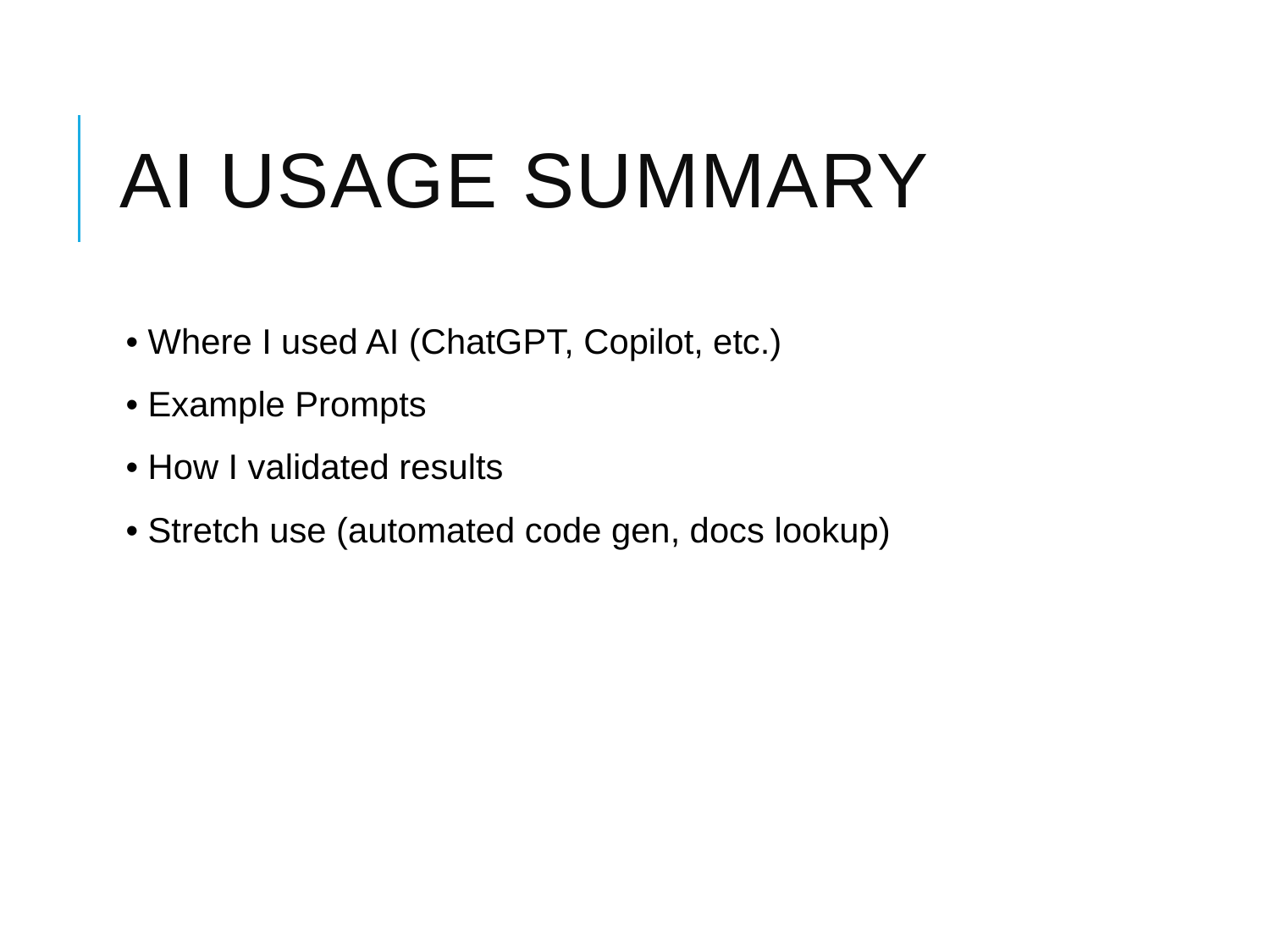

# AI Usage Summary
• Where I used AI (ChatGPT, Copilot, etc.)
• Example Prompts
• How I validated results
• Stretch use (automated code gen, docs lookup)